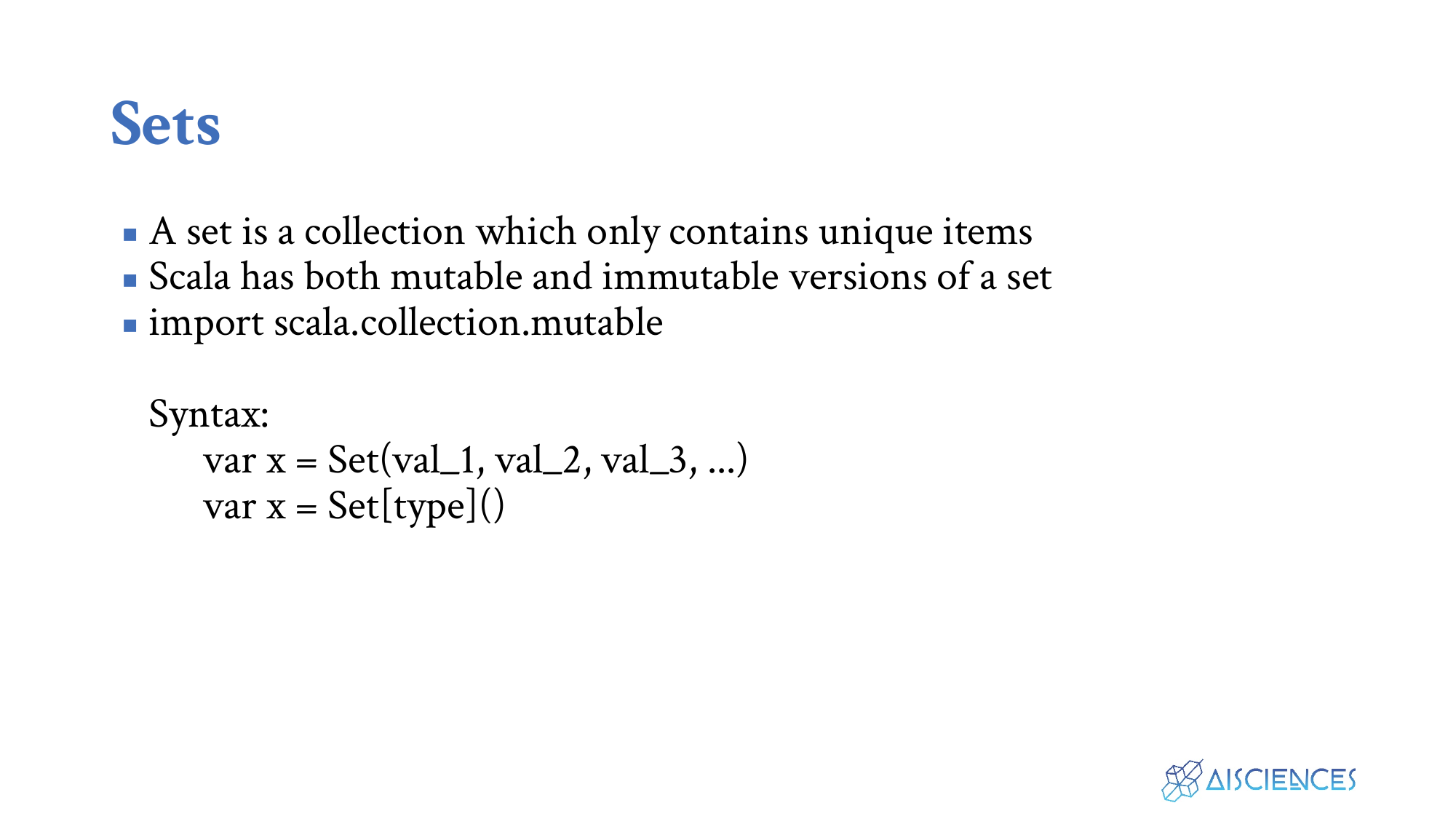

# Sets
A set is a collection which only contains unique items
Scala has both mutable and immutable versions of a set
import scala.collection.mutable

Syntax:
var x = Set(val_1, val_2, val_3, ...)
var x = Set[type]()